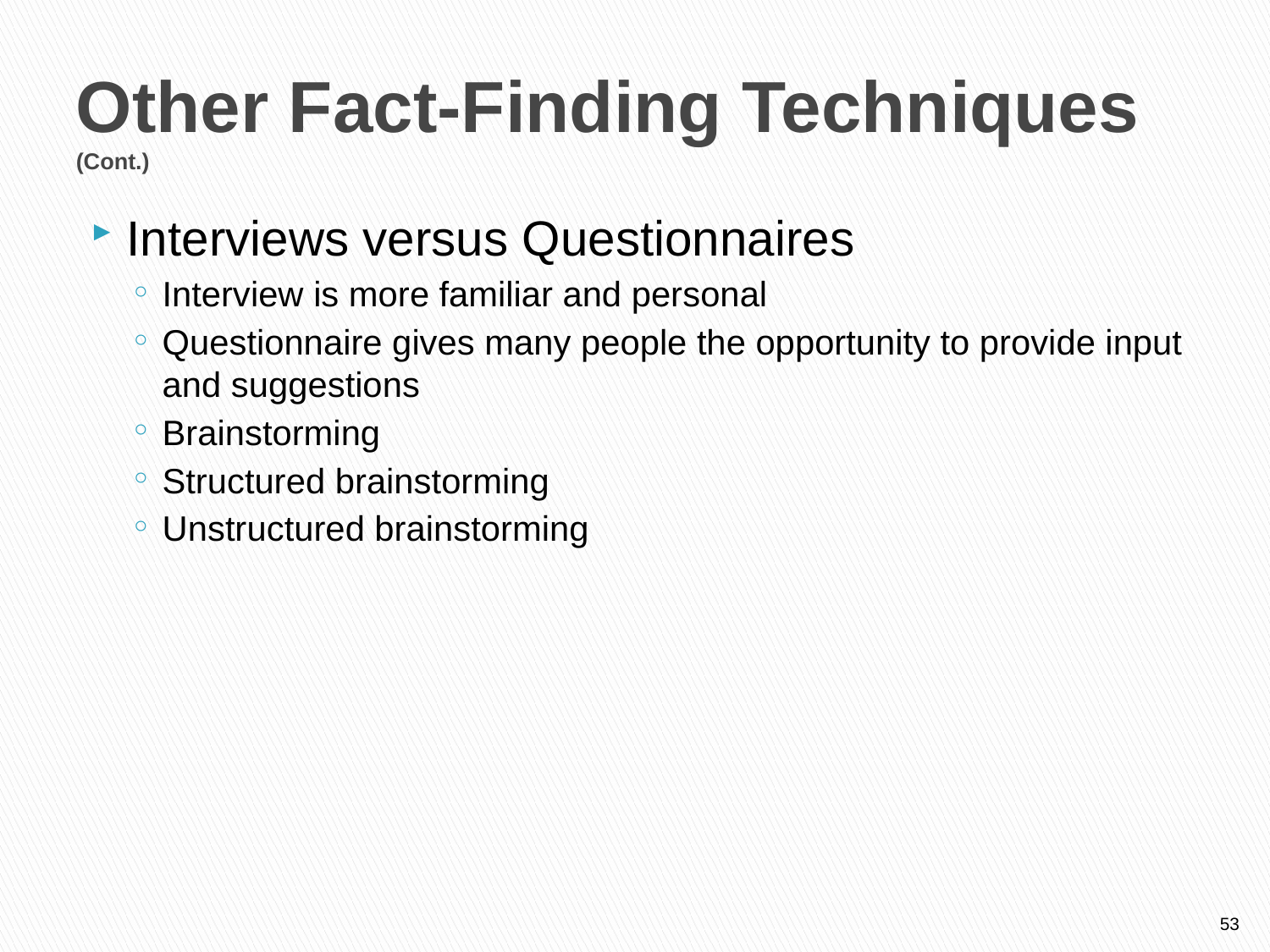

# Other Fact-Finding Techniques (Cont.)
Interviews versus Questionnaires
Interview is more familiar and personal
Questionnaire gives many people the opportunity to provide input and suggestions
Brainstorming
Structured brainstorming
Unstructured brainstorming
53